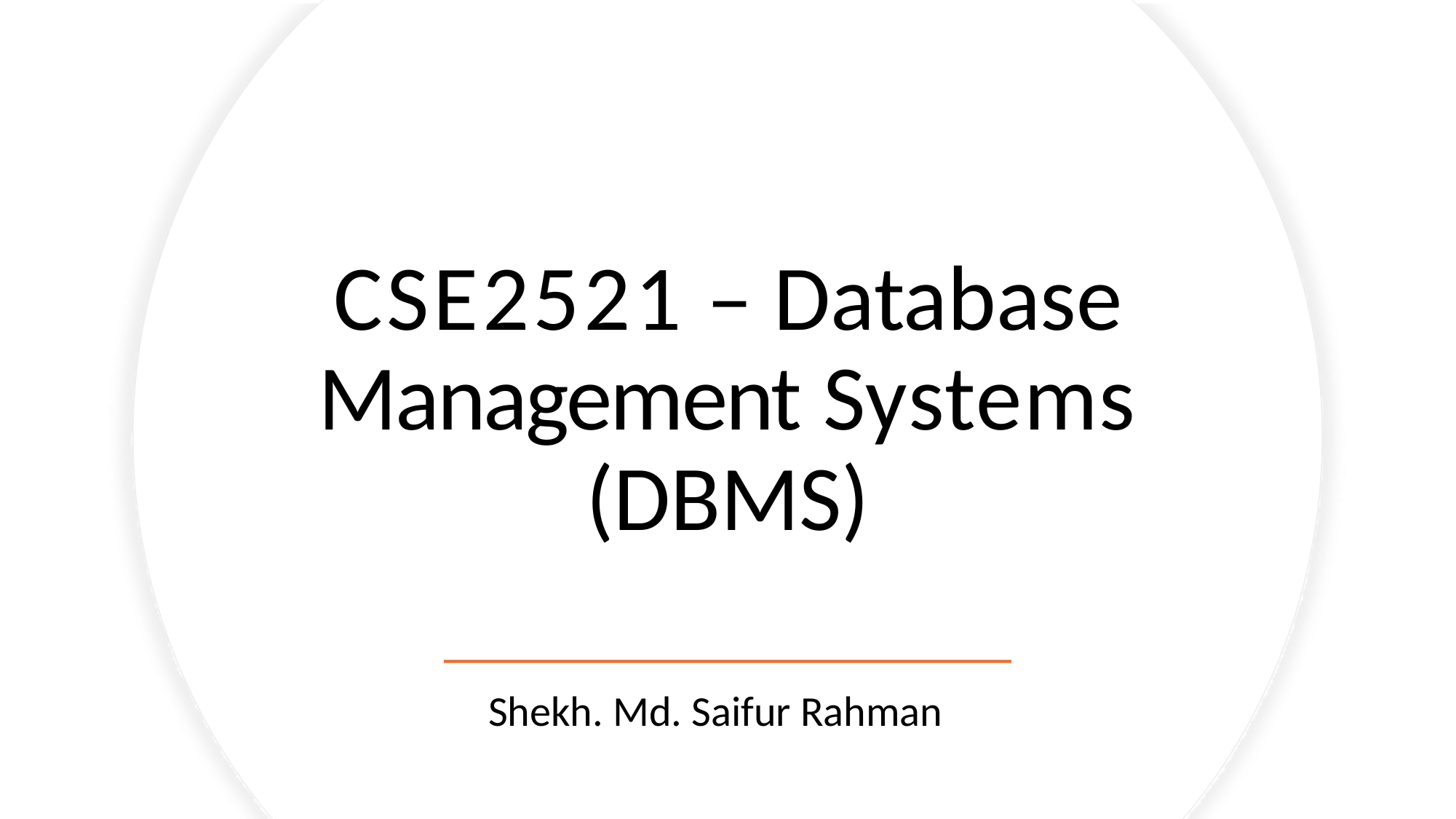

# CSE2521 – Database Management Systems (DBMS)

Shekh. Md. Saifur Rahman